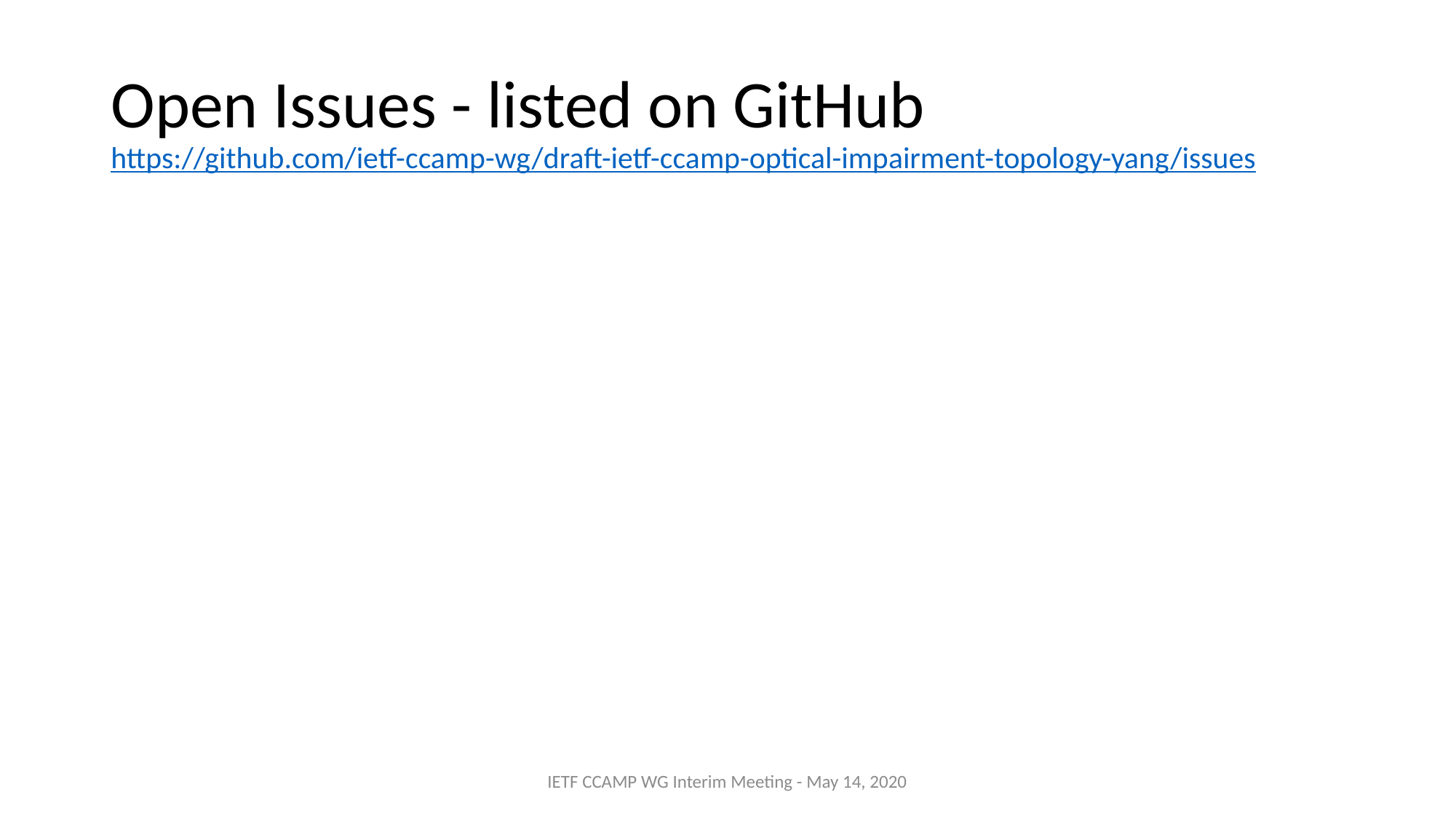

# Open Issues - listed on GitHub https://github.com/ietf-ccamp-wg/draft-ietf-ccamp-optical-impairment-topology-yang/issues
IETF CCAMP WG Interim Meeting - May 14, 2020